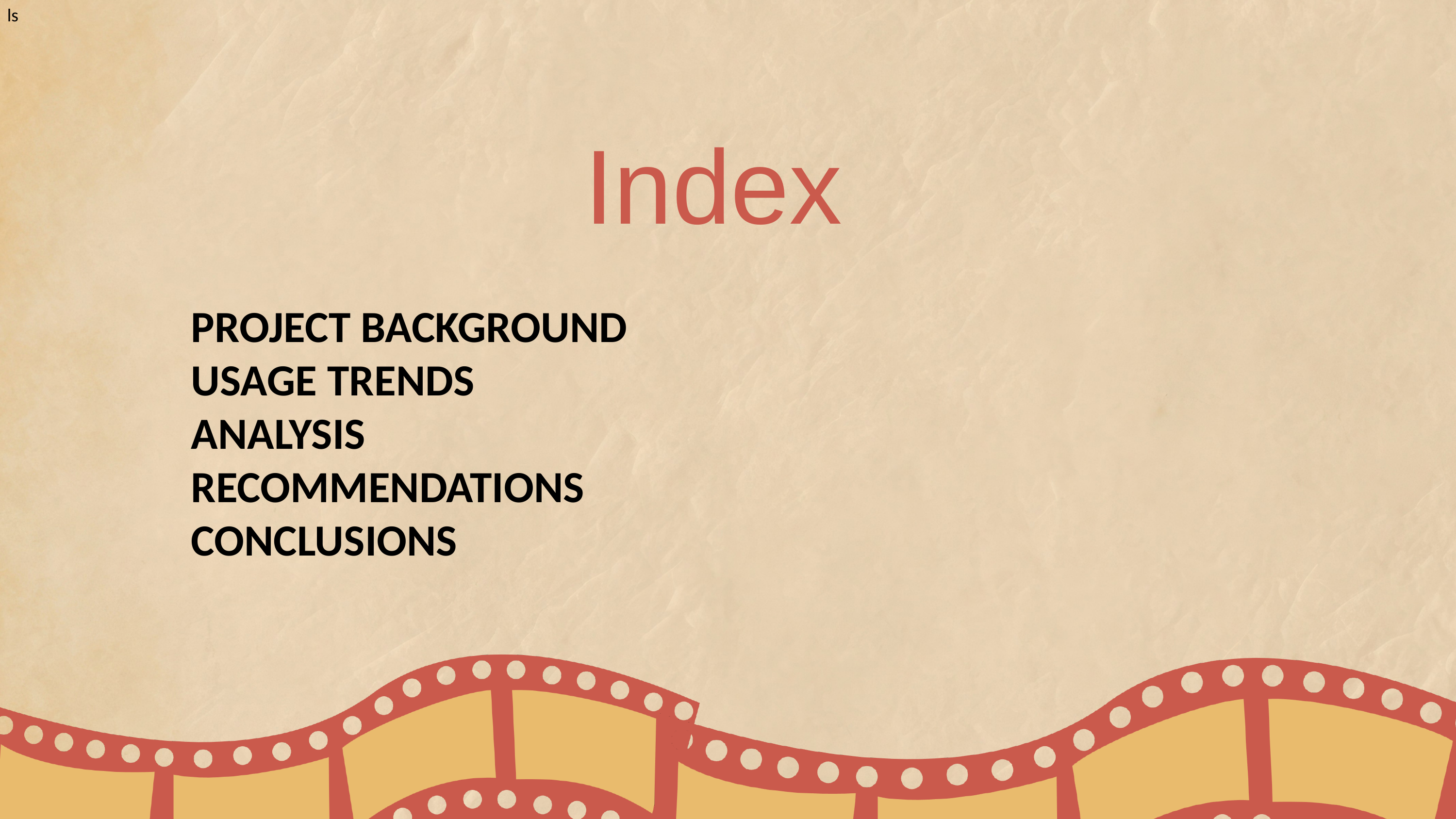

ls
Index
PROJECT BACKGROUND
USAGE TRENDS
ANALYSIS
RECOMMENDATIONS
CONCLUSIONS